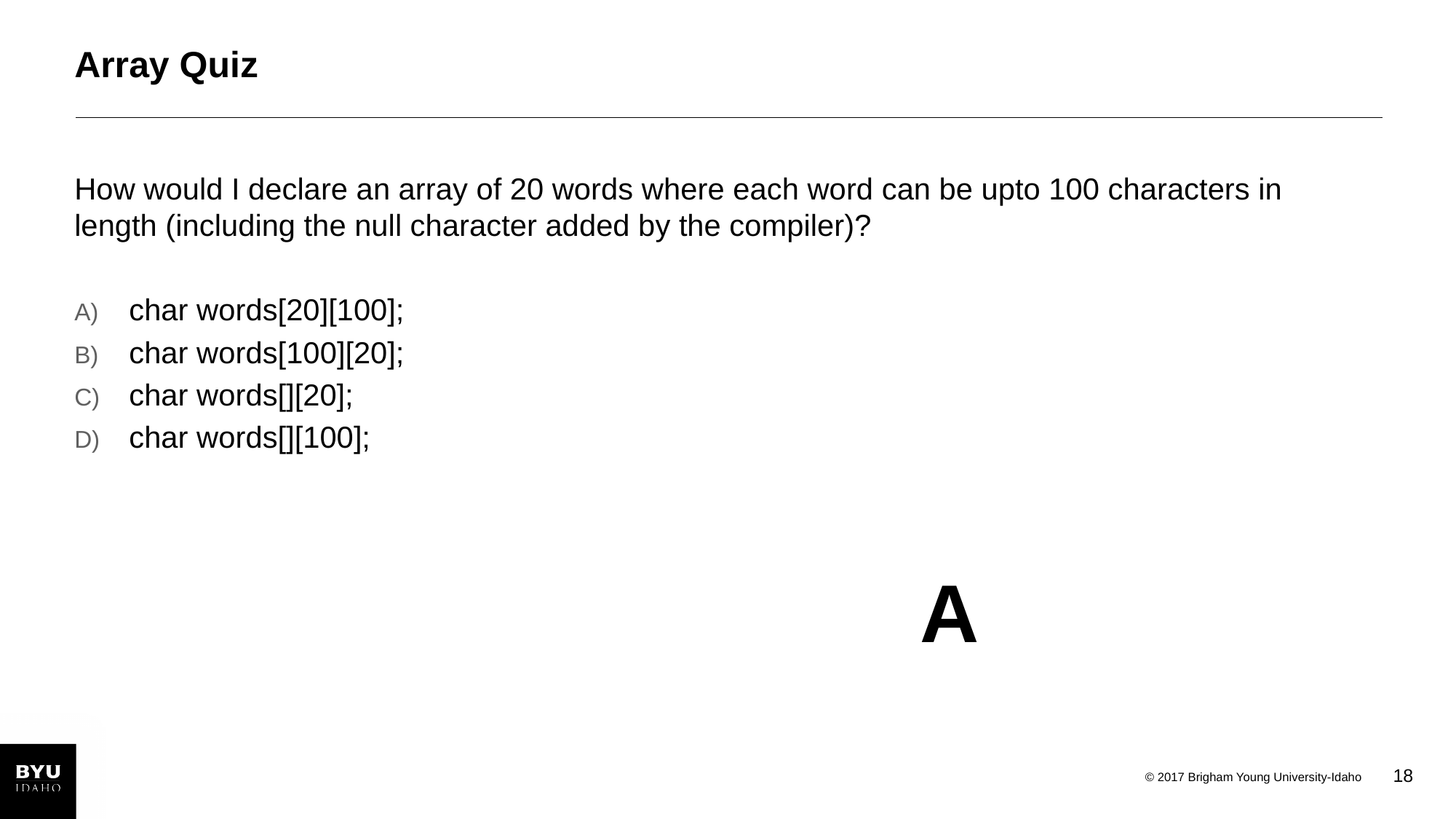

# Array Quiz
How would I declare an array of 20 words where each word can be upto 100 characters in length (including the null character added by the compiler)?

char words[20][100];
char words[100][20];
char words[][20];
char words[][100];
A